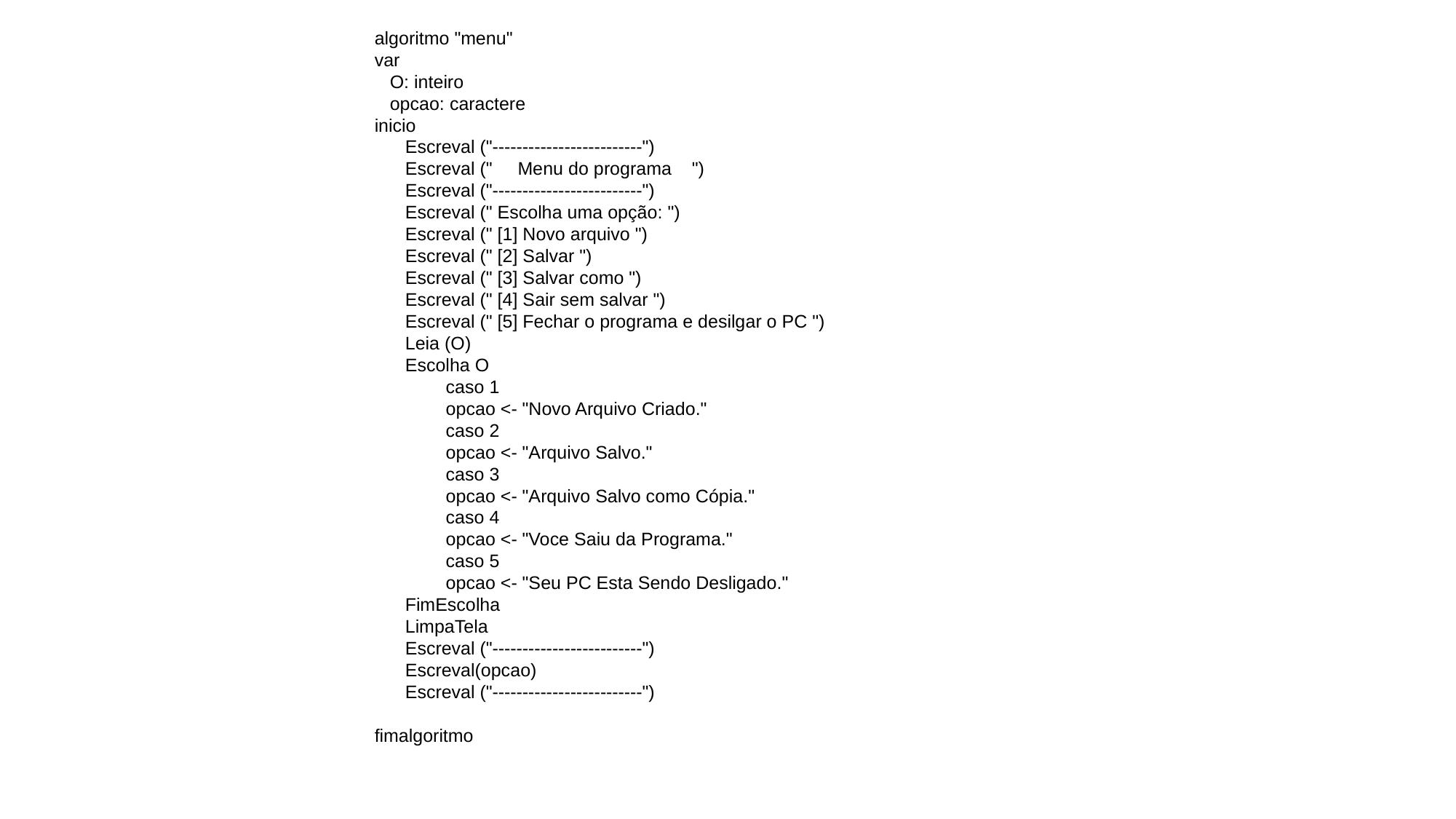

algoritmo "menu"
var
   O: inteiro
   opcao: caractere
inicio
      Escreval ("-------------------------")
      Escreval ("     Menu do programa    ")
      Escreval ("-------------------------")
      Escreval (" Escolha uma opção: ")
      Escreval (" [1] Novo arquivo ")
      Escreval (" [2] Salvar ")
      Escreval (" [3] Salvar como ")
      Escreval (" [4] Sair sem salvar ")
      Escreval (" [5] Fechar o programa e desilgar o PC ")
      Leia (O)
      Escolha O
              caso 1
              opcao <- "Novo Arquivo Criado."
              caso 2
              opcao <- "Arquivo Salvo."
              caso 3
              opcao <- "Arquivo Salvo como Cópia."
              caso 4
              opcao <- "Voce Saiu da Programa."
              caso 5
              opcao <- "Seu PC Esta Sendo Desligado."
      FimEscolha
      LimpaTela
      Escreval ("-------------------------")
      Escreval(opcao)
      Escreval ("-------------------------")

fimalgoritmo